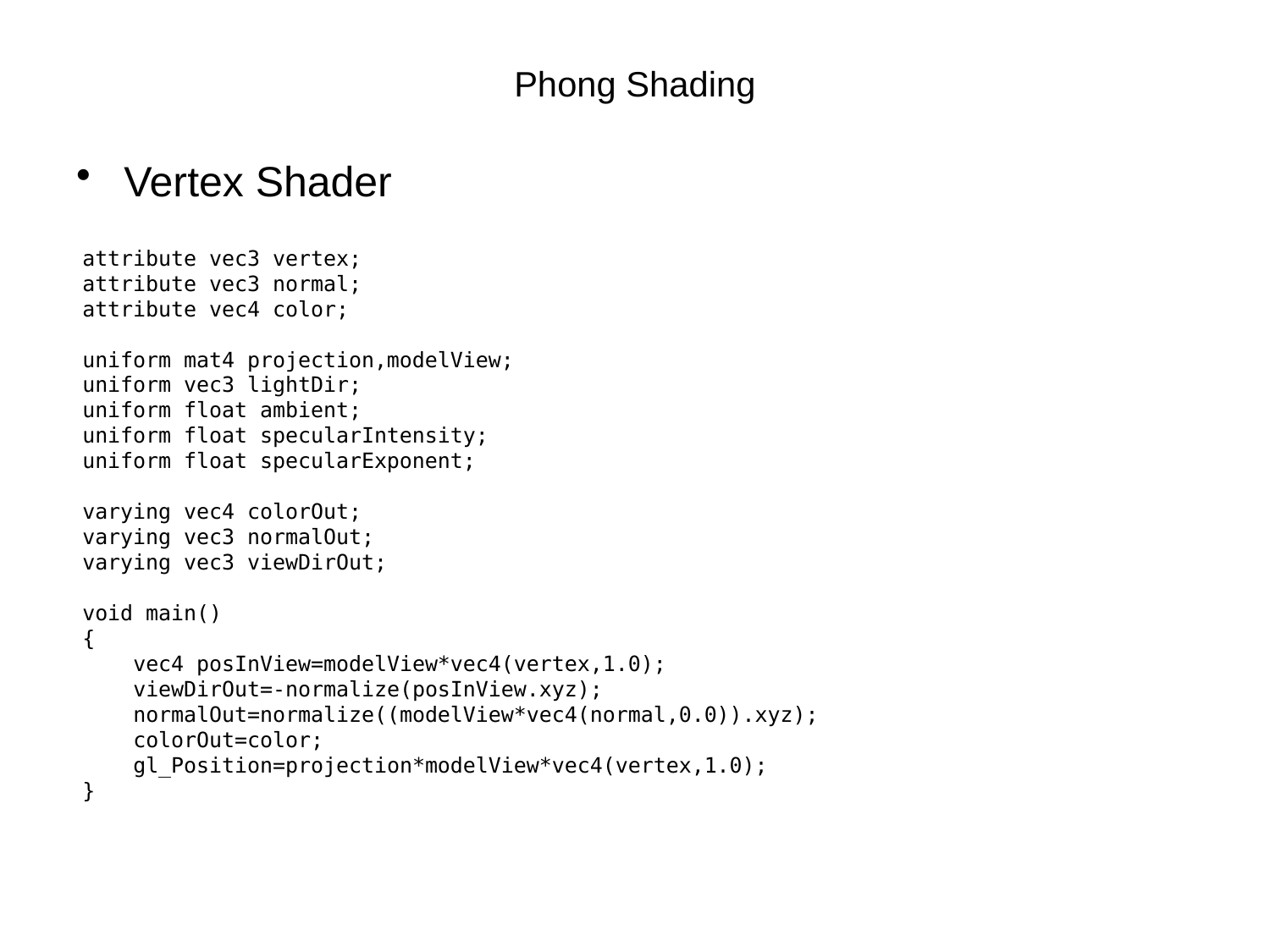

# Phong Shading
Vertex Shader
attribute vec3 vertex;
attribute vec3 normal;
attribute vec4 color;

uniform mat4 projection,modelView;
uniform vec3 lightDir;
uniform float ambient;
uniform float specularIntensity;
uniform float specularExponent;

varying vec4 colorOut;
varying vec3 normalOut;
varying vec3 viewDirOut;

void main()
{
    vec4 posInView=modelView*vec4(vertex,1.0);
    viewDirOut=-normalize(posInView.xyz);
    normalOut=normalize((modelView*vec4(normal,0.0)).xyz);
    colorOut=color;
    gl_Position=projection*modelView*vec4(vertex,1.0);
}